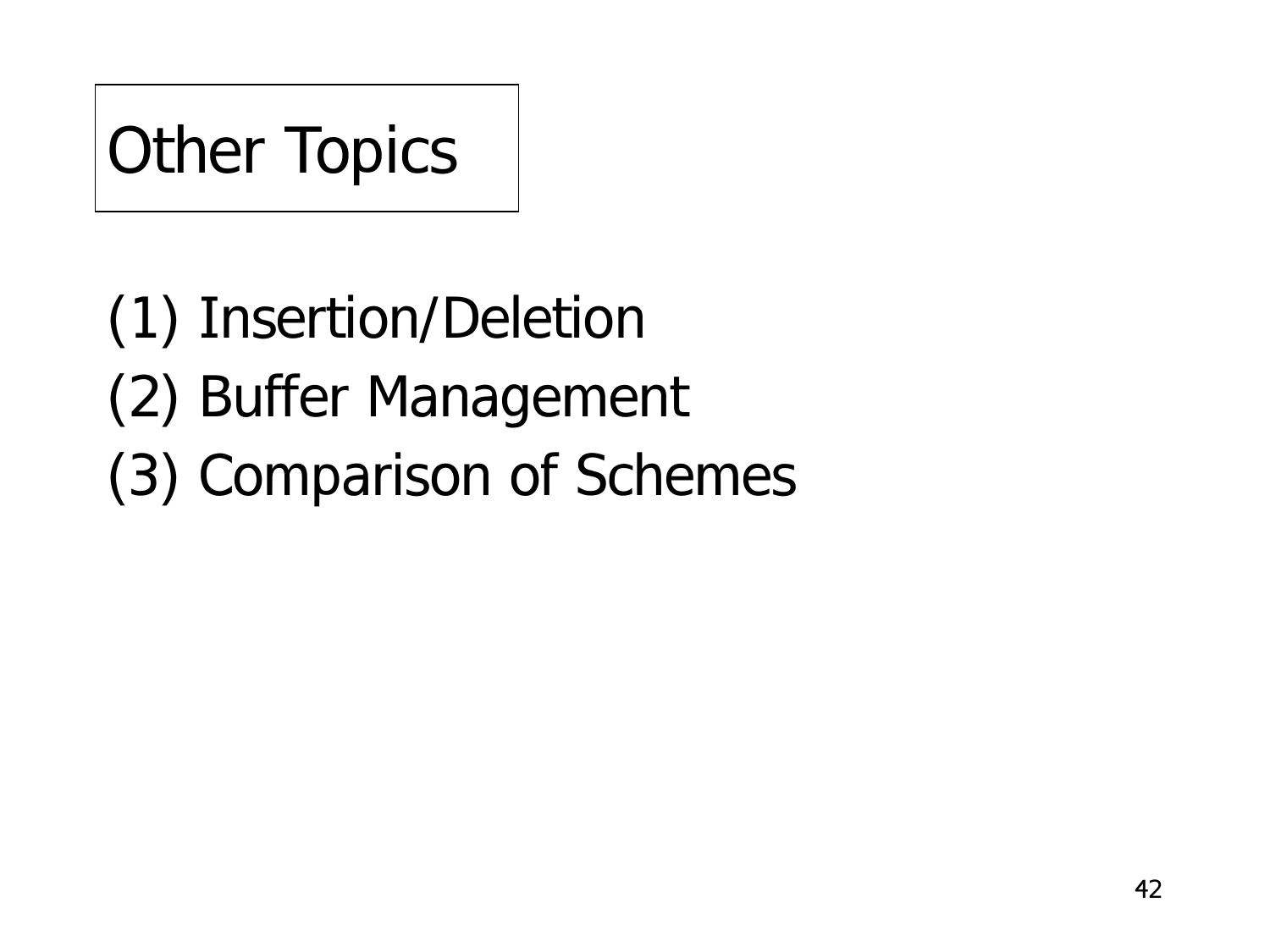

Other Topics
(1) Insertion/Deletion
(2) Buffer Management
(3) Comparison of Schemes
42